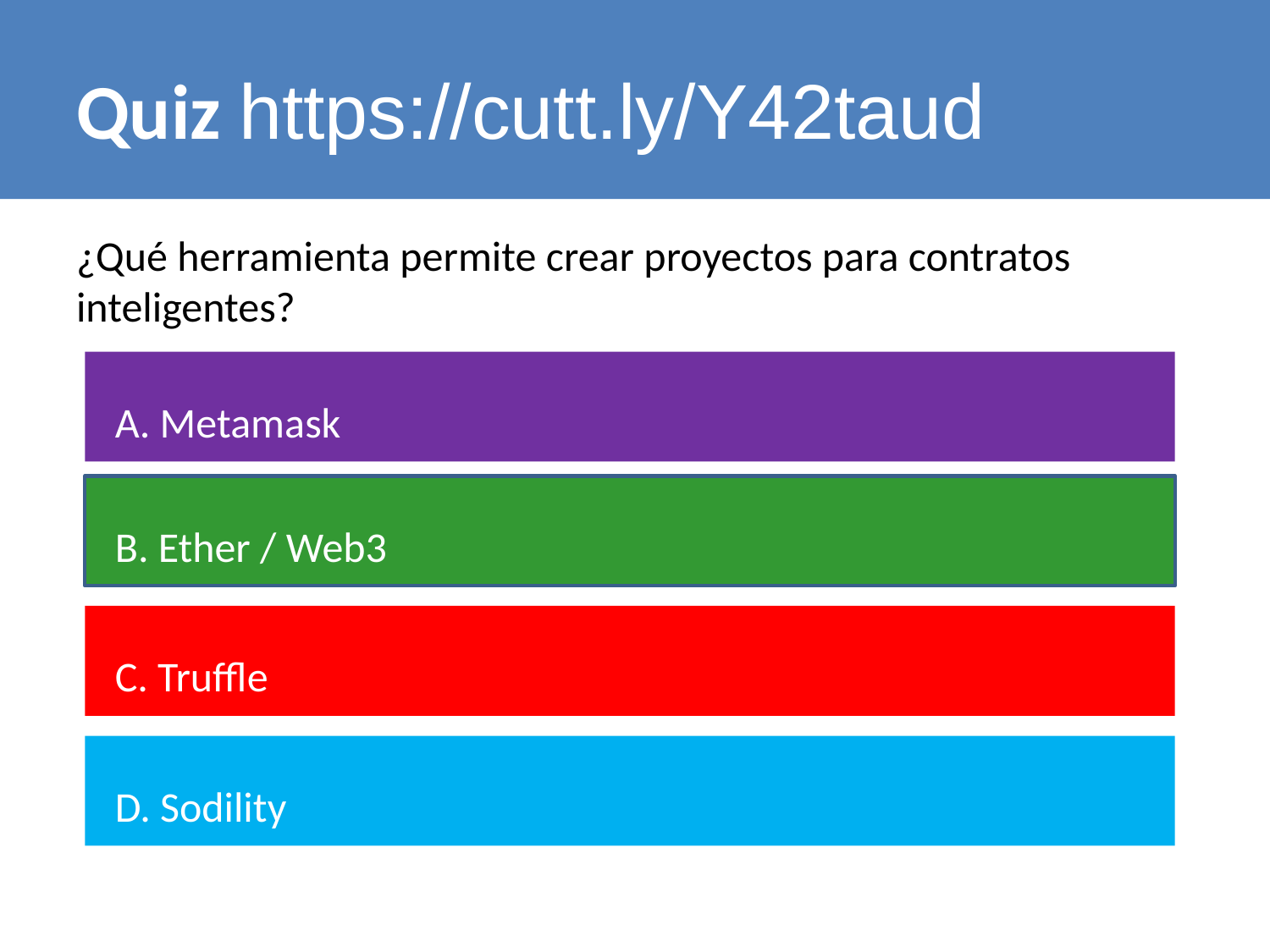

# Quiz https://cutt.ly/Y42taud
¿Qué herramienta permite crear proyectos para contratos inteligentes?
 A. Metamask
 B. Ether / Web3
 C. Truffle
 D. Sodility